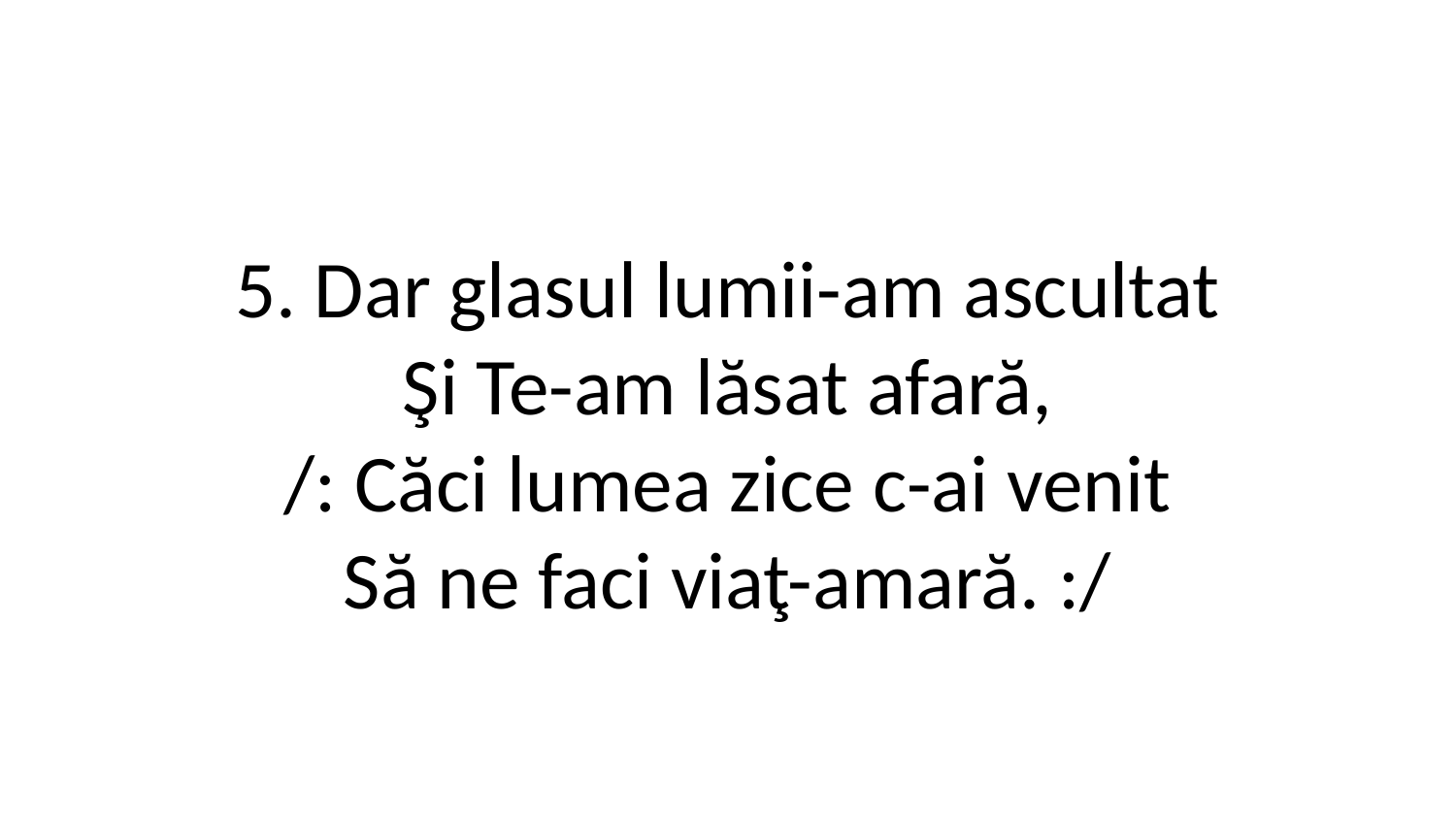

5. Dar glasul lumii-am ascultat
Şi Te-am lăsat afară,
/: Căci lumea zice c-ai venit
Să ne faci viaţ-amară. :/